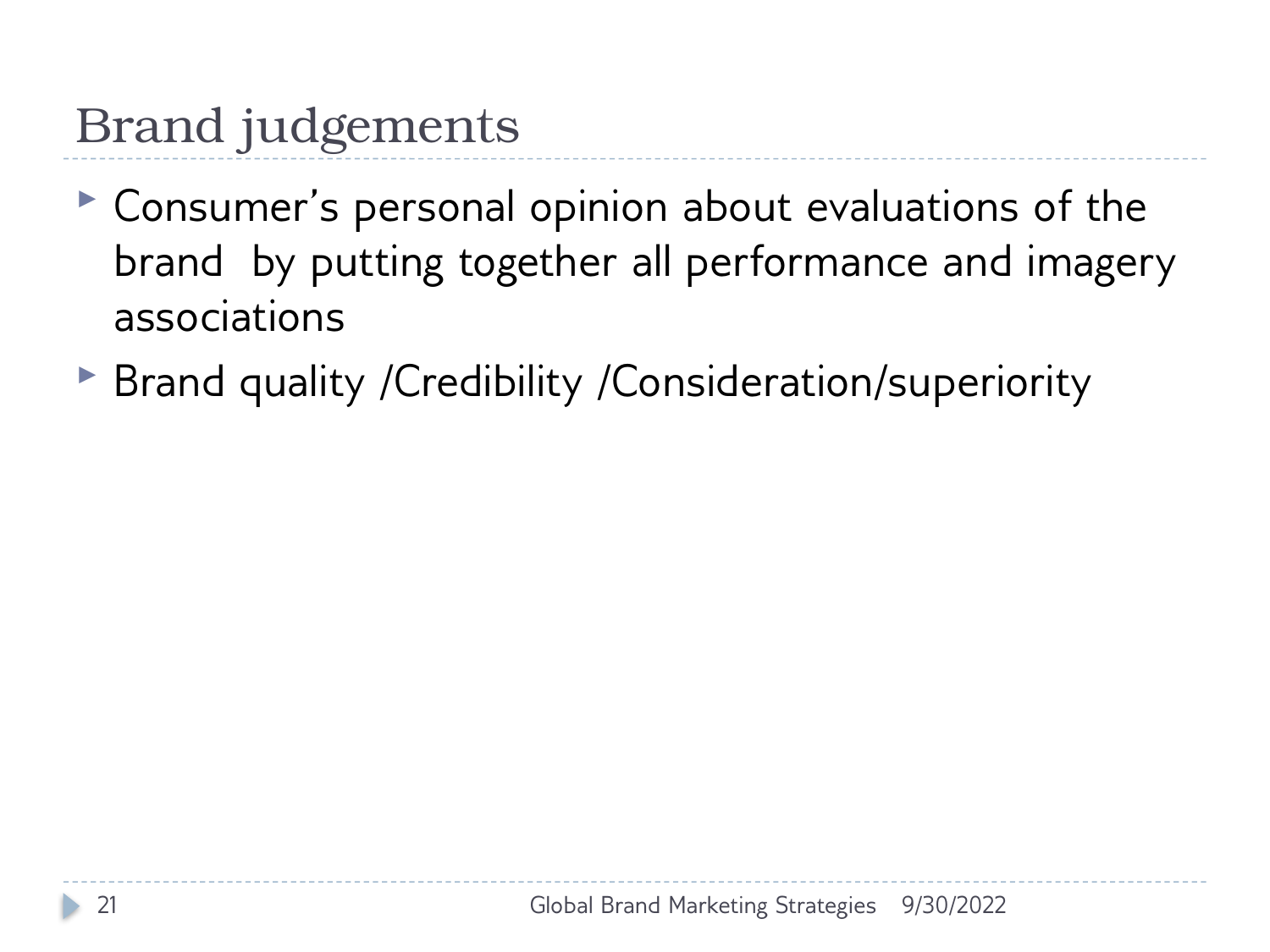

# Brand judgements
Consumer’s personal opinion about evaluations of the brand  by putting together all performance and imagery associations
Brand quality /Credibility /Consideration/superiority
21
Global Brand Marketing Strategies
9/30/2022